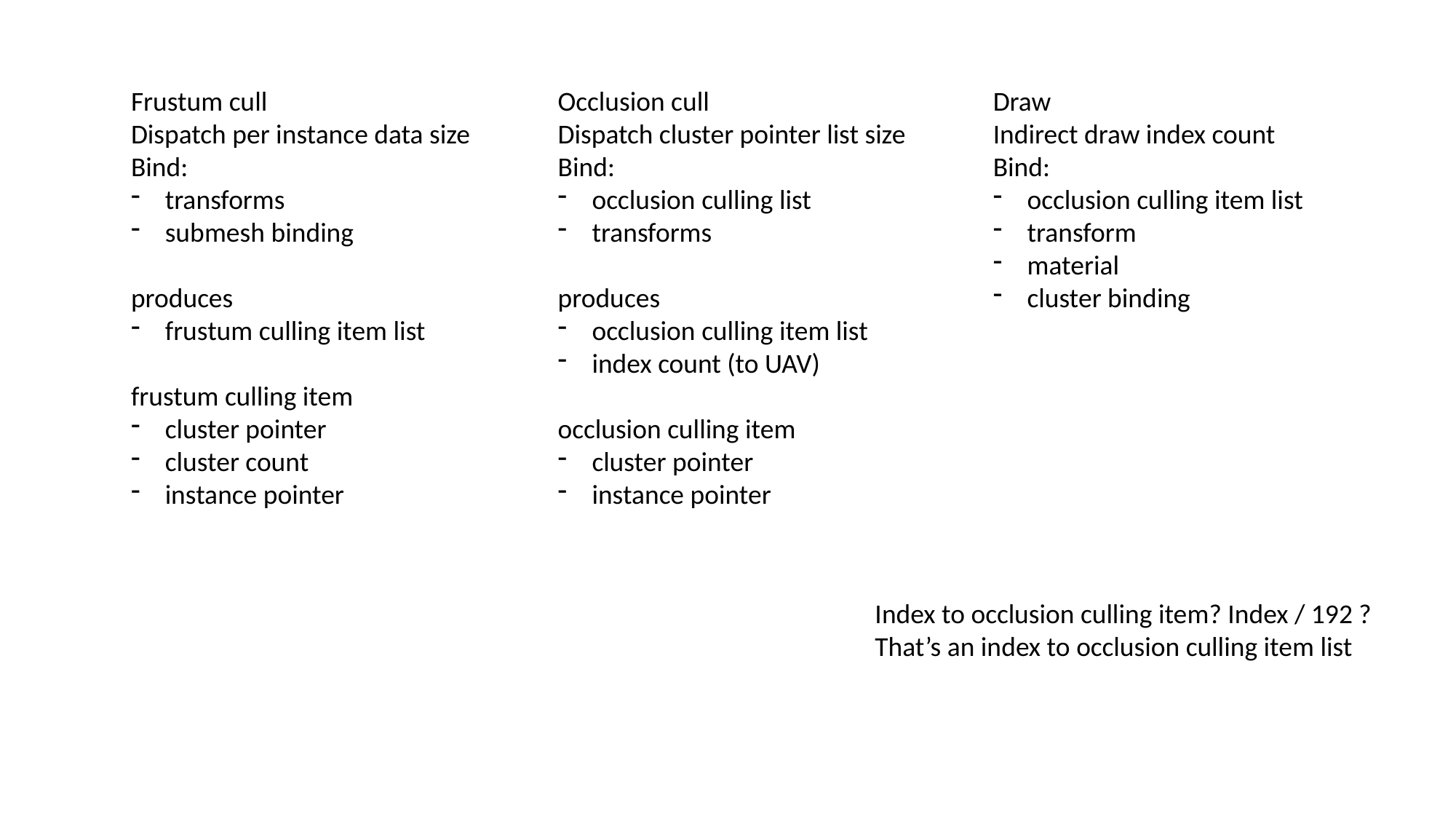

Frustum cull
Dispatch per instance data size
Bind:
transforms
submesh binding

produces
frustum culling item list

frustum culling item
cluster pointer
cluster count
instance pointer
Occlusion cull
Dispatch cluster pointer list size
Bind:
occlusion culling list
transforms

produces
occlusion culling item list
index count (to UAV)

occlusion culling item
cluster pointer
instance pointer
Draw
Indirect draw index count
Bind:
occlusion culling item list
transform
material
cluster binding

Index to occlusion culling item? Index / 192 ?
That’s an index to occlusion culling item list